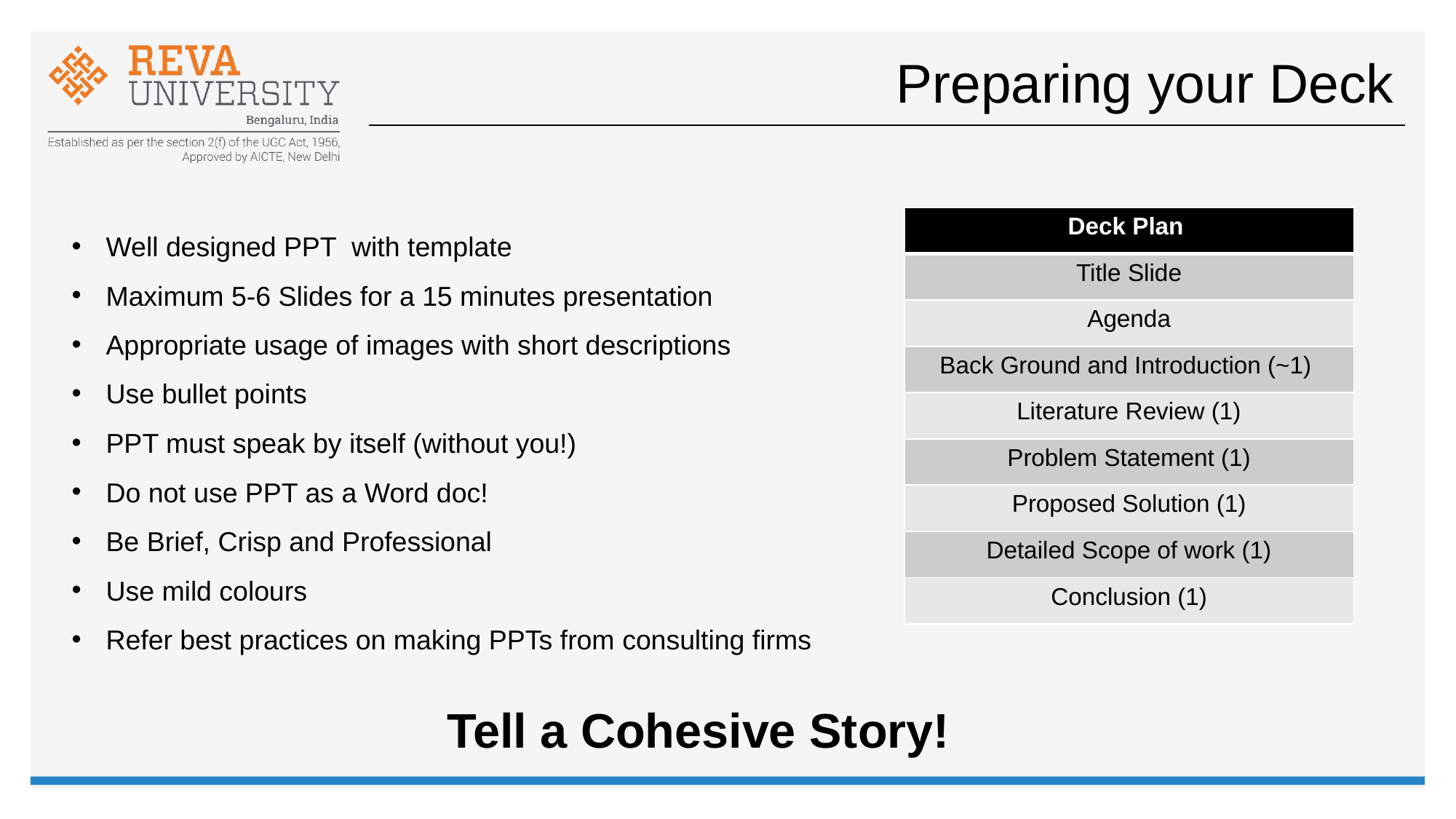

# Preparing your Deck
Well designed PPT  with template
Maximum 5-6 Slides for a 15 minutes presentation
Appropriate usage of images with short descriptions
Use bullet points
PPT must speak by itself (without you!)
Do not use PPT as a Word doc!
Be Brief, Crisp and Professional
Use mild colours
Refer best practices on making PPTs from consulting firms
| Deck Plan |
| --- |
| Title Slide |
| Agenda |
| Back Ground and Introduction (~1) |
| Literature Review (1) |
| Problem Statement (1) |
| Proposed Solution (1) |
| Detailed Scope of work (1) |
| Conclusion (1) |
Tell a Cohesive Story!